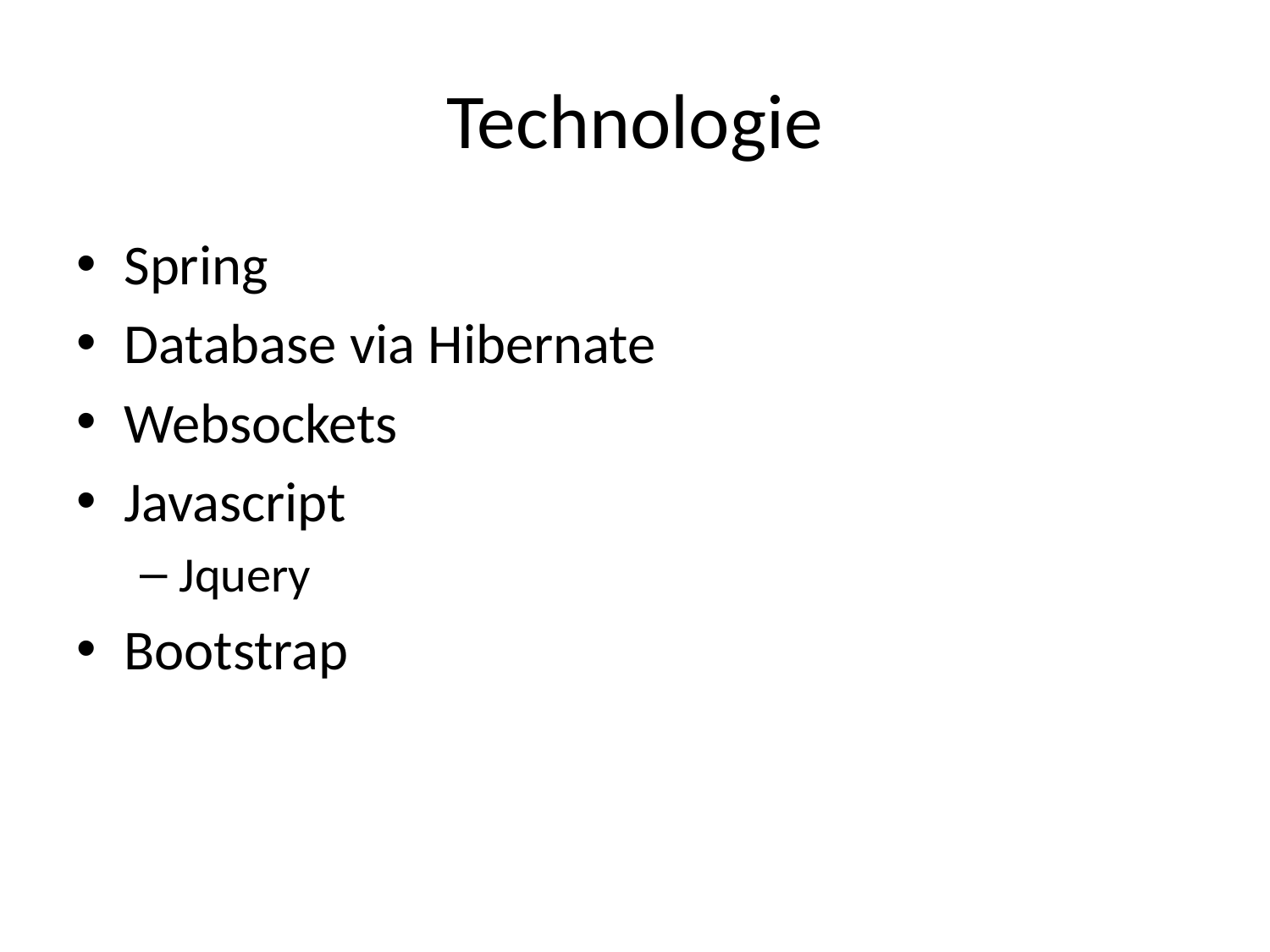

# Technologie
Spring
Database via Hibernate
Websockets
Javascript
Jquery
Bootstrap